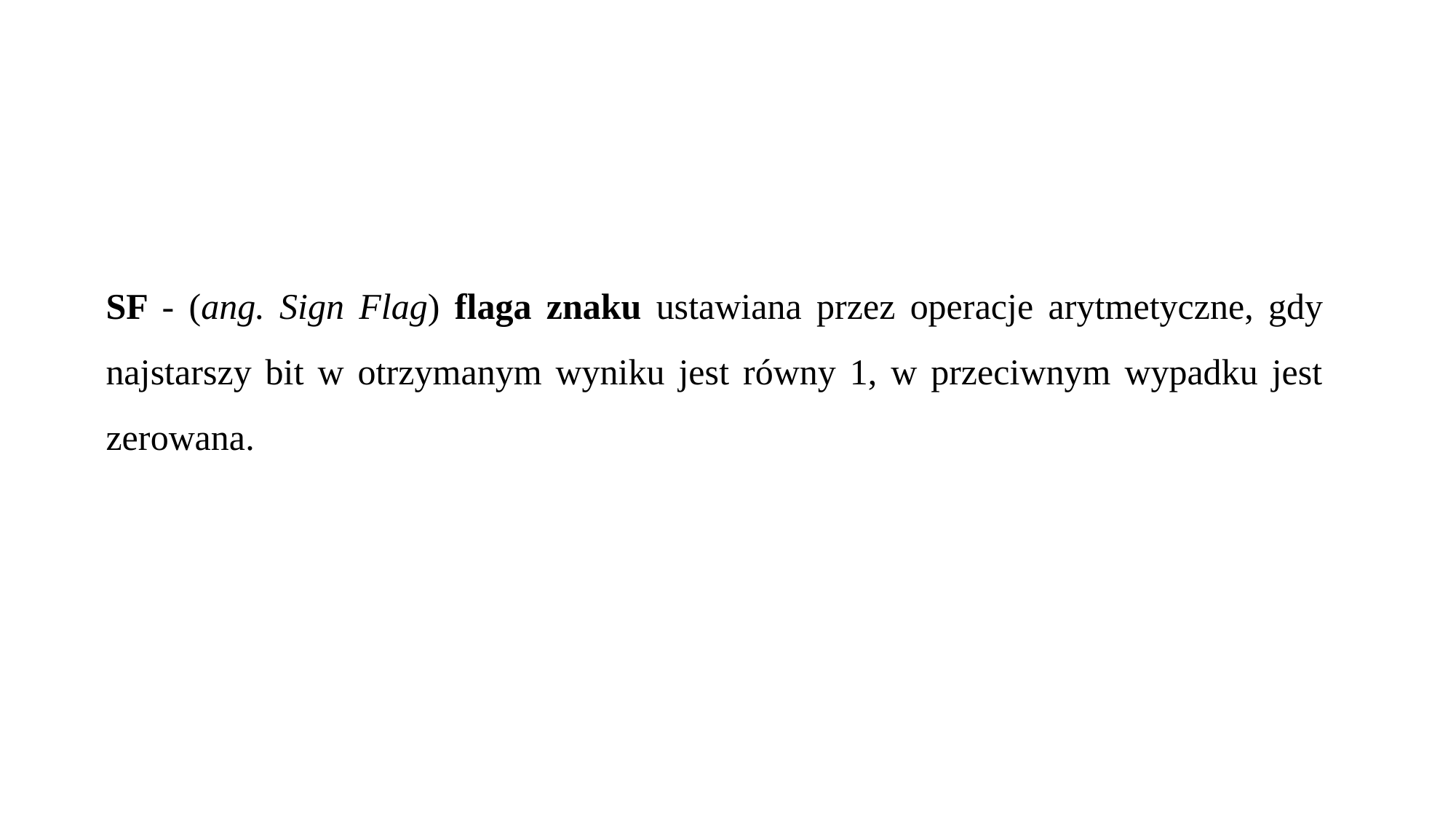

SF - (ang. Sign Flag) flaga znaku ustawiana przez operacje arytmetyczne, gdy najstarszy bit w otrzymanym wyniku jest równy 1, w przeciwnym wypadku jest zerowana.